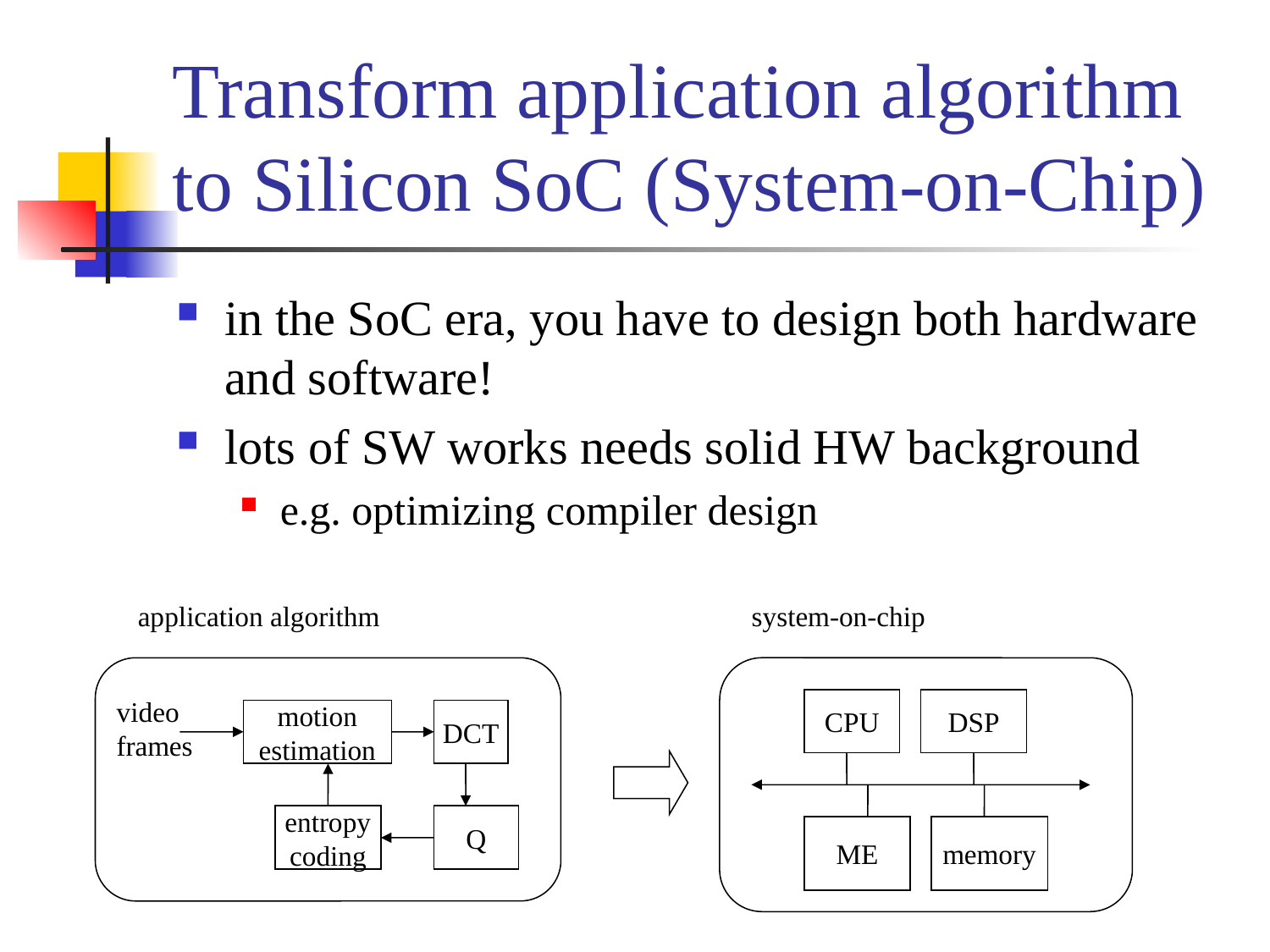

# Transform application algorithm to Silicon SoC (System-on-Chip)
in the SoC era, you have to design both hardware and software!
lots of SW works needs solid HW background
e.g. optimizing compiler design
application algorithm

video
frames
motion
estimation
DCT

entropy
coding
Q

system-on-chip

CPU
DSP

ME
memory